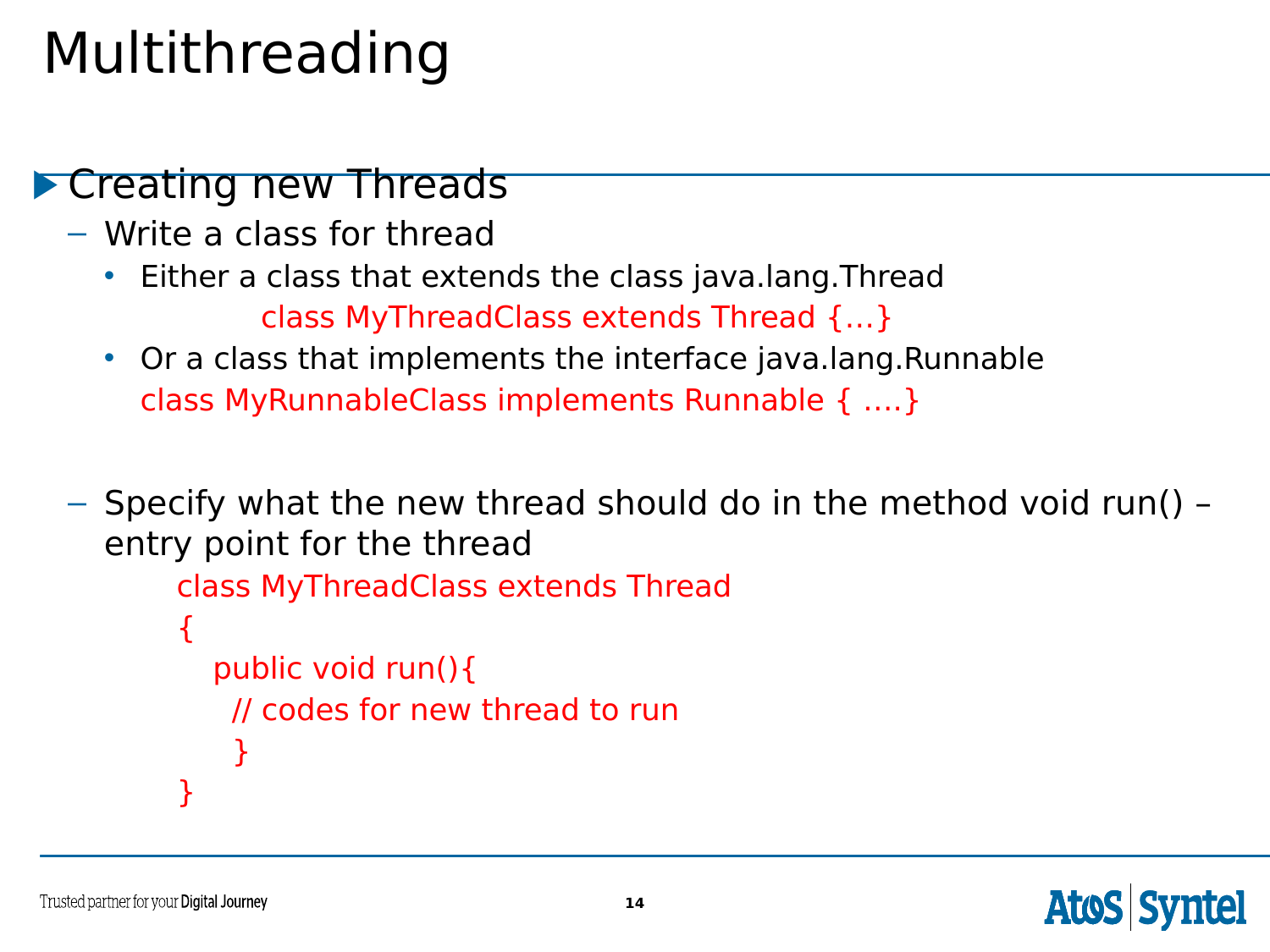

# Multithreading
Creating new Threads
Write a class for thread
Either a class that extends the class java.lang.Thread
    	class MyThreadClass extends Thread {…}
Or a class that implements the interface java.lang.Runnable
		class MyRunnableClass implements Runnable { ….}

Specify what the new thread should do in the method void run() – entry point for the thread
class MyThreadClass extends Thread
{
  	public void run(){
		  // codes for new thread to run
	  }
}